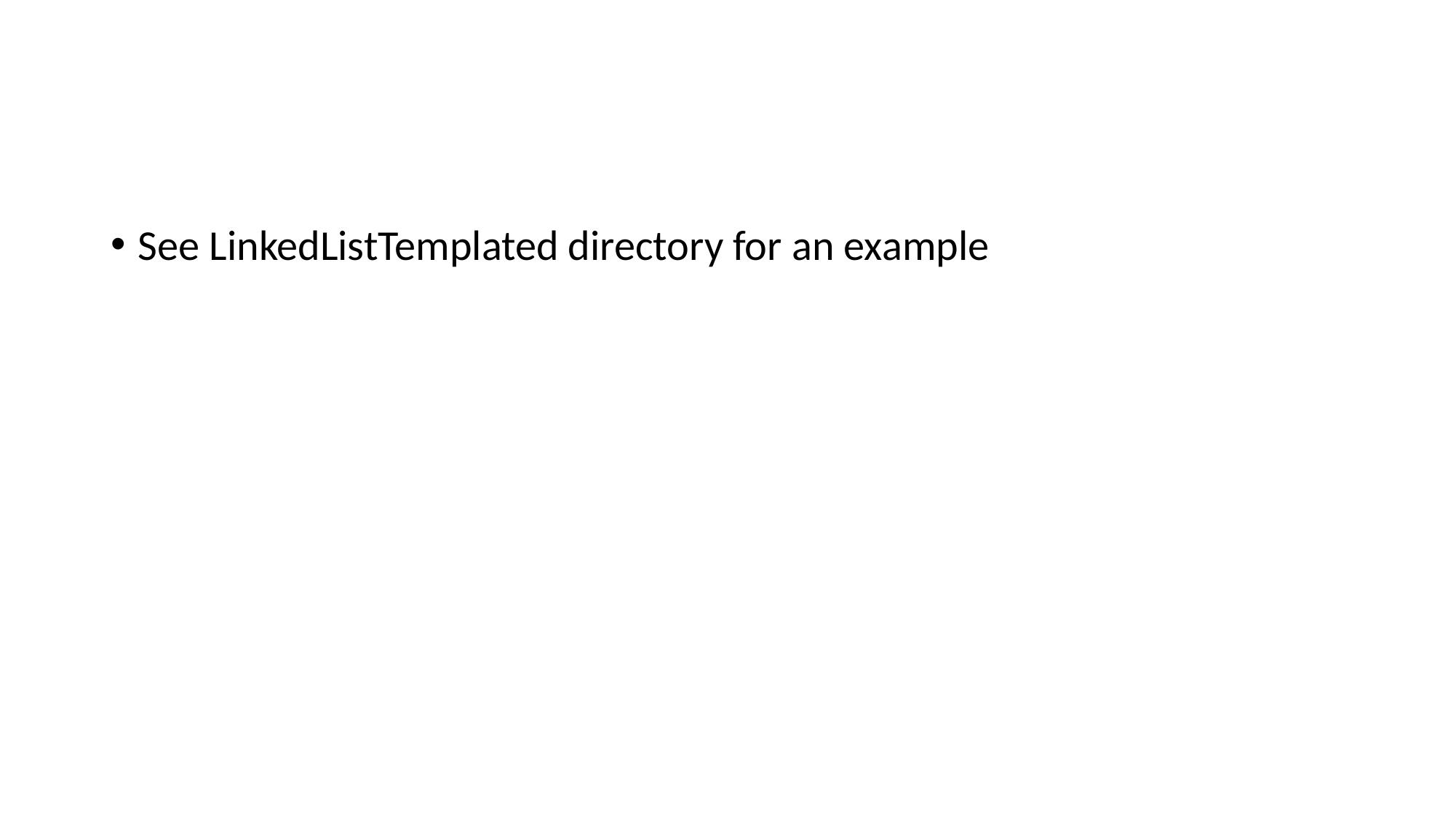

#
See LinkedListTemplated directory for an example